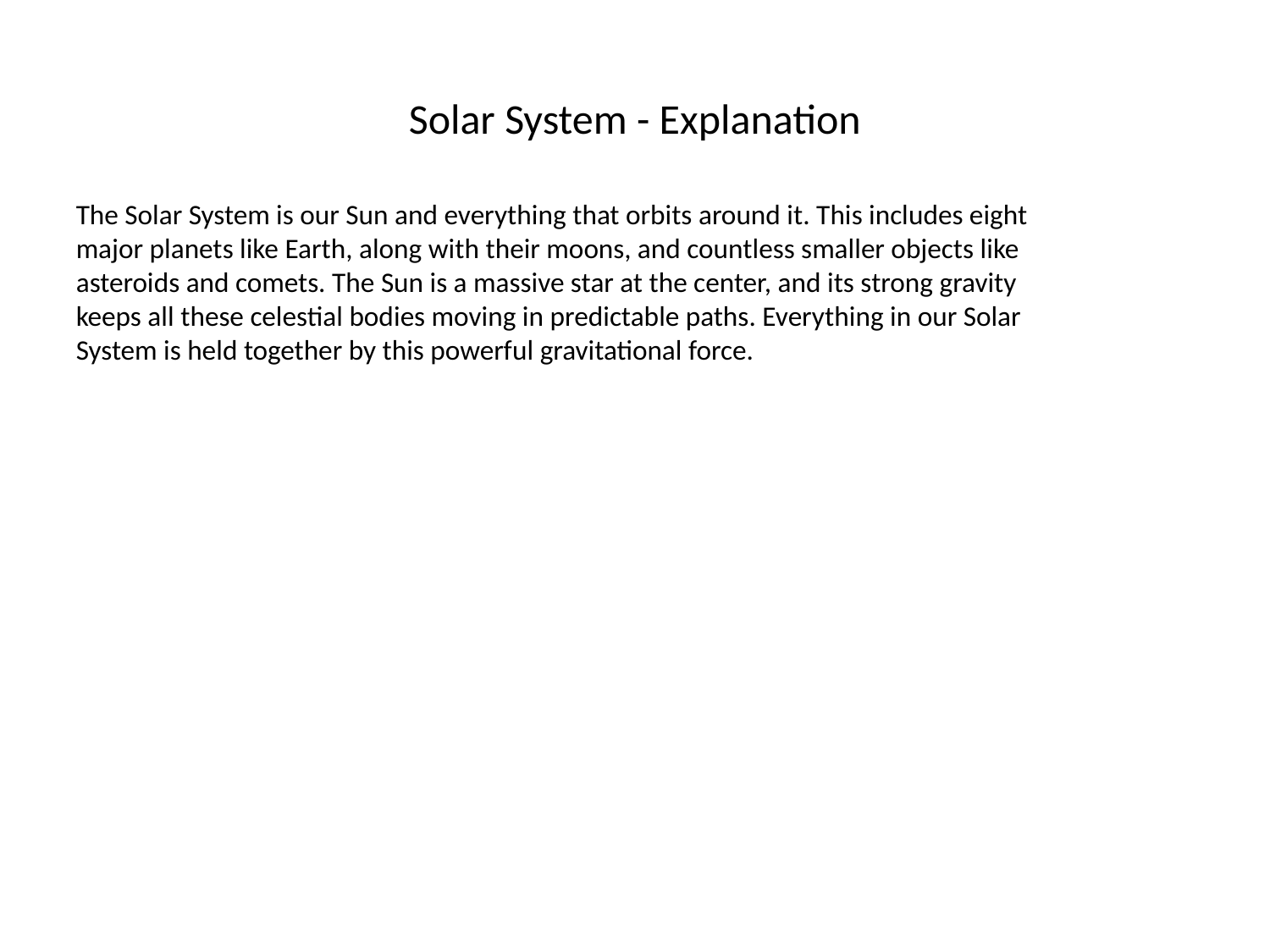

# Solar System - Explanation

The Solar System is our Sun and everything that orbits around it. This includes eight major planets like Earth, along with their moons, and countless smaller objects like asteroids and comets. The Sun is a massive star at the center, and its strong gravity keeps all these celestial bodies moving in predictable paths. Everything in our Solar System is held together by this powerful gravitational force.